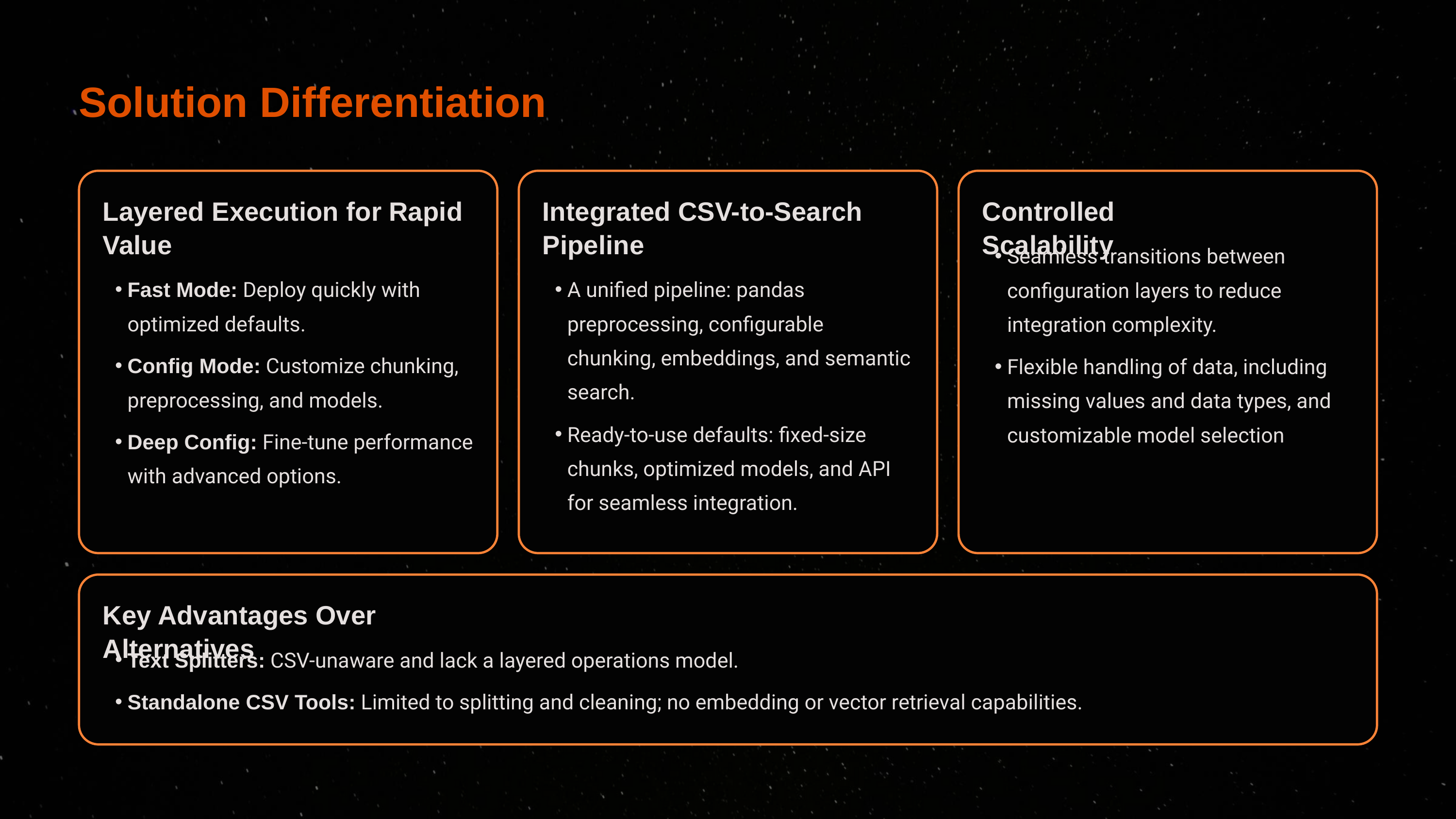

Solution Differentiation

Layered Execution for Rapid Value
Integrated CSV-to-Search Pipeline
Controlled Scalability
Seamless transitions between configuration layers to reduce integration complexity.
Fast Mode: Deploy quickly with optimized defaults.
A unified pipeline: pandas preprocessing, configurable chunking, embeddings, and semantic search.
Config Mode: Customize chunking, preprocessing, and models.
Flexible handling of data, including missing values and data types, and customizable model selection
Ready-to-use defaults: fixed-size chunks, optimized models, and API for seamless integration.
Deep Config: Fine-tune performance with advanced options.

Key Advantages Over Alternatives
Text Splitters: CSV-unaware and lack a layered operations model.
Standalone CSV Tools: Limited to splitting and cleaning; no embedding or vector retrieval capabilities.